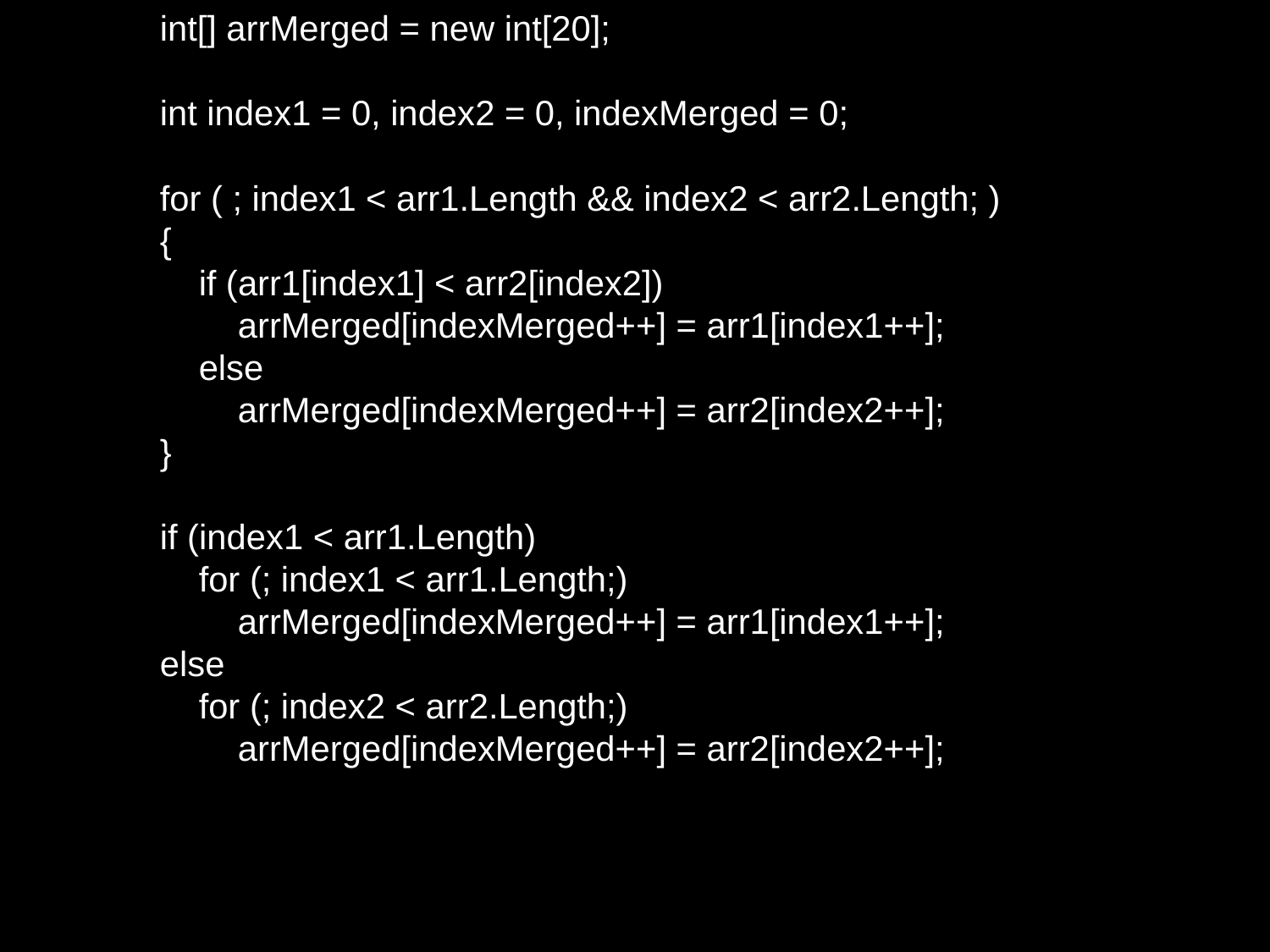

int[] arrMerged = new int[20];

            int index1 = 0, index2 = 0, indexMerged = 0;

            for ( ; index1 < arr1.Length && index2 < arr2.Length; )
            {
                if (arr1[index1] < arr2[index2])
                    arrMerged[indexMerged++] = arr1[index1++];
                else
                    arrMerged[indexMerged++] = arr2[index2++];
            }

            if (index1 < arr1.Length)
                for (; index1 < arr1.Length;)
                    arrMerged[indexMerged++] = arr1[index1++];
            else
                for (; index2 < arr2.Length;)
                    arrMerged[indexMerged++] = arr2[index2++];